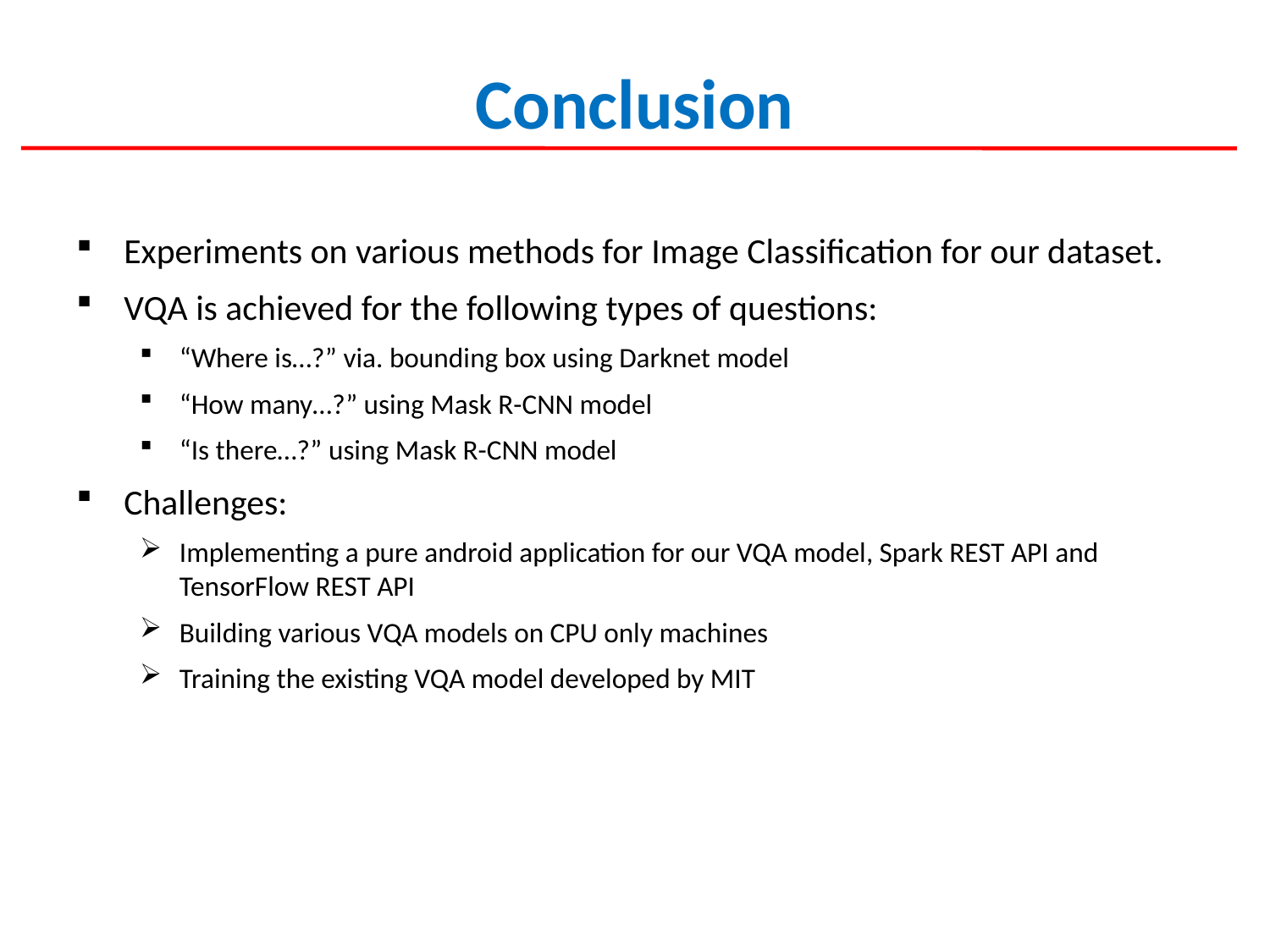

# Conclusion
Experiments on various methods for Image Classification for our dataset.
VQA is achieved for the following types of questions:
“Where is…?” via. bounding box using Darknet model
“How many…?” using Mask R-CNN model
“Is there…?” using Mask R-CNN model
Challenges:
Implementing a pure android application for our VQA model, Spark REST API and TensorFlow REST API
Building various VQA models on CPU only machines
Training the existing VQA model developed by MIT